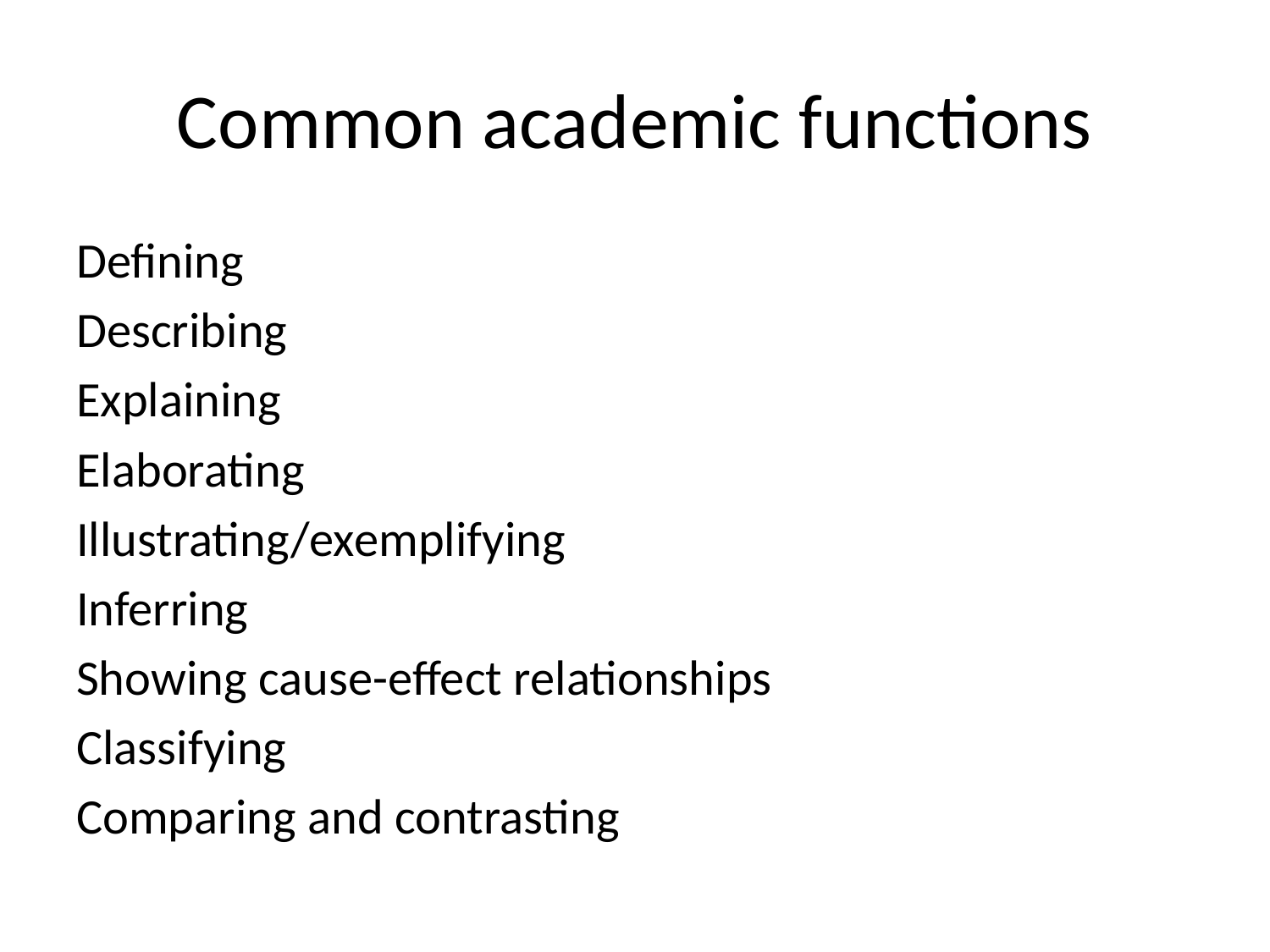

# Common academic functions
Defining
Describing
Explaining
Elaborating
Illustrating/exemplifying
Inferring
Showing cause-effect relationships
Classifying
Comparing and contrasting